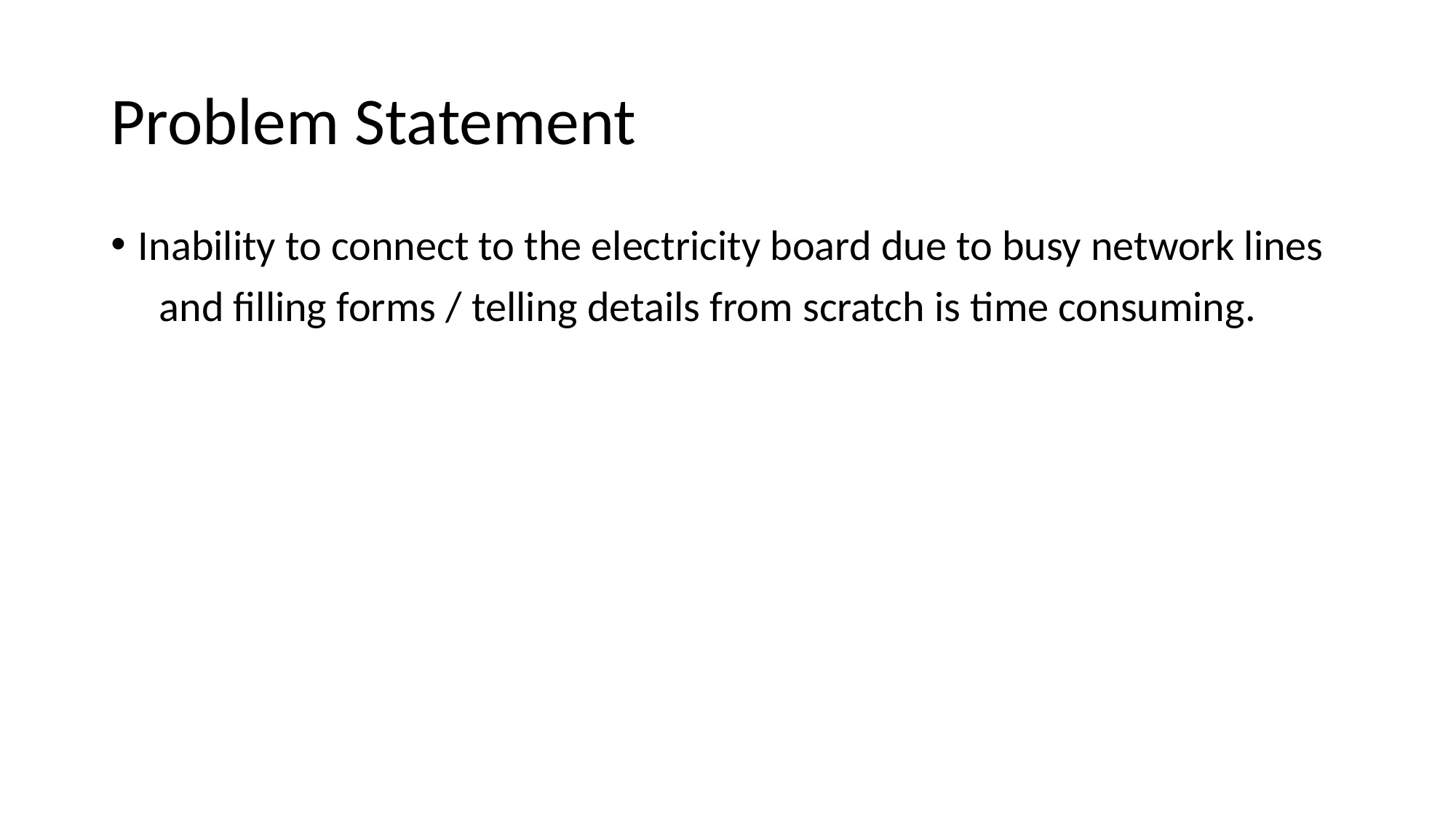

# Problem Statement
Inability to connect to the electricity board due to busy network lines
     and filling forms / telling details from scratch is time consuming.